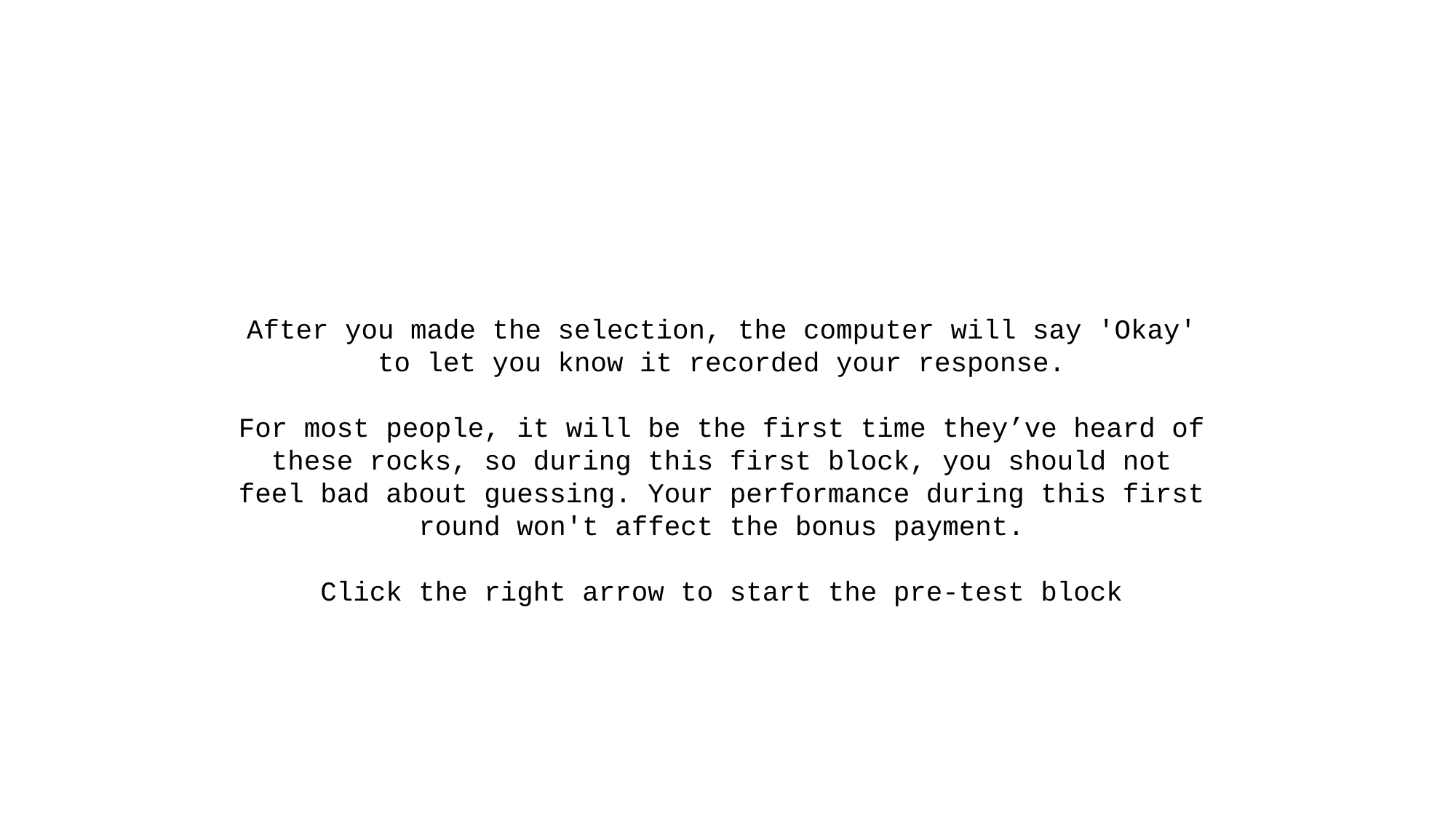

After you made the selection, the computer will say 'Okay' to let you know it recorded your response.

For most people, it will be the first time they’ve heard of these rocks, so during this first block, you should not feel bad about guessing. Your performance during this first round won't affect the bonus payment.

Click the right arrow to start the pre-test block